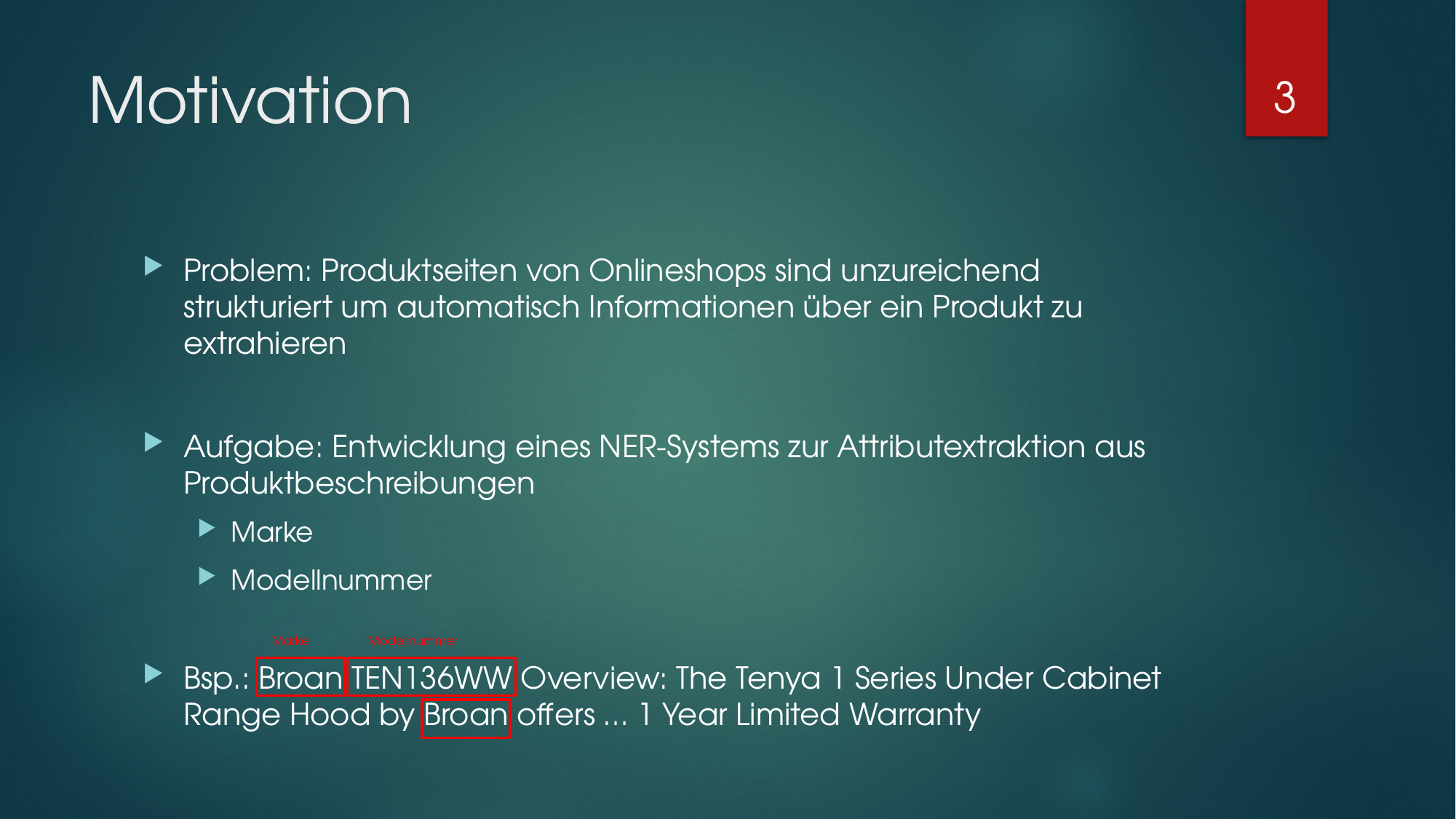

3
# Motivation
Problem: Produktseiten von Onlineshops sind unzureichend strukturiert um automatisch Informationen über ein Produkt zu extrahieren

Aufgabe: Entwicklung eines NER-Systems zur Attributextraktion aus Produktbeschreibungen
Marke
Modellnummer

Bsp.: Broan TEN136WW Overview: The Tenya 1 Series Under Cabinet Range Hood by Broan offers … 1 Year Limited Warranty

Marke
Modellnummer